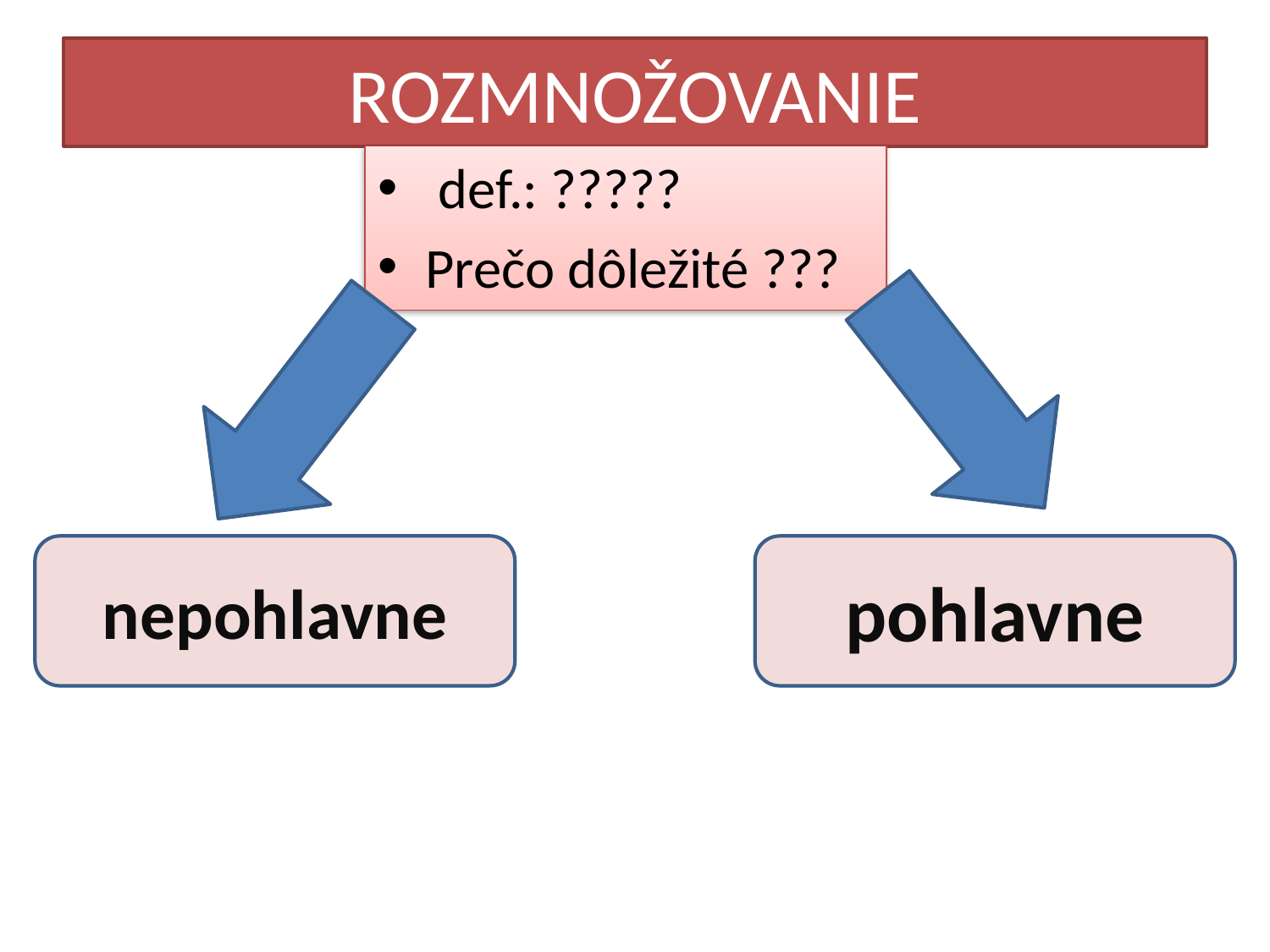

# ROZMNOŽOVANIE
 def.: ?????
Prečo dôležité ???

nepohlavne
pohlavne